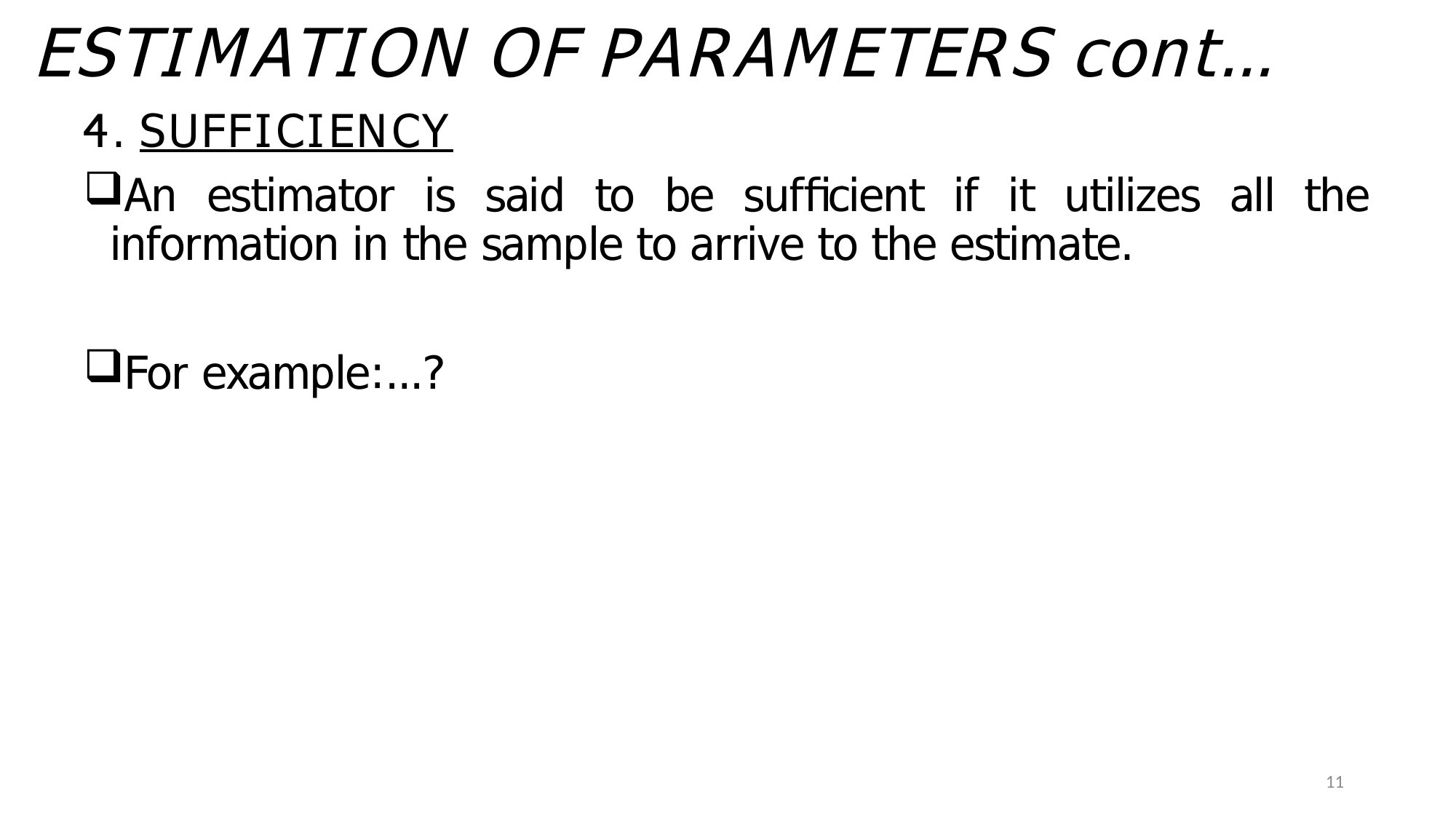

# ESTIMATION OF PARAMETERS cont…
4. SUFFICIENCY
An estimator is said to be sufficient if it utilizes all the information in the sample to arrive to the estimate.

For example:…?
11